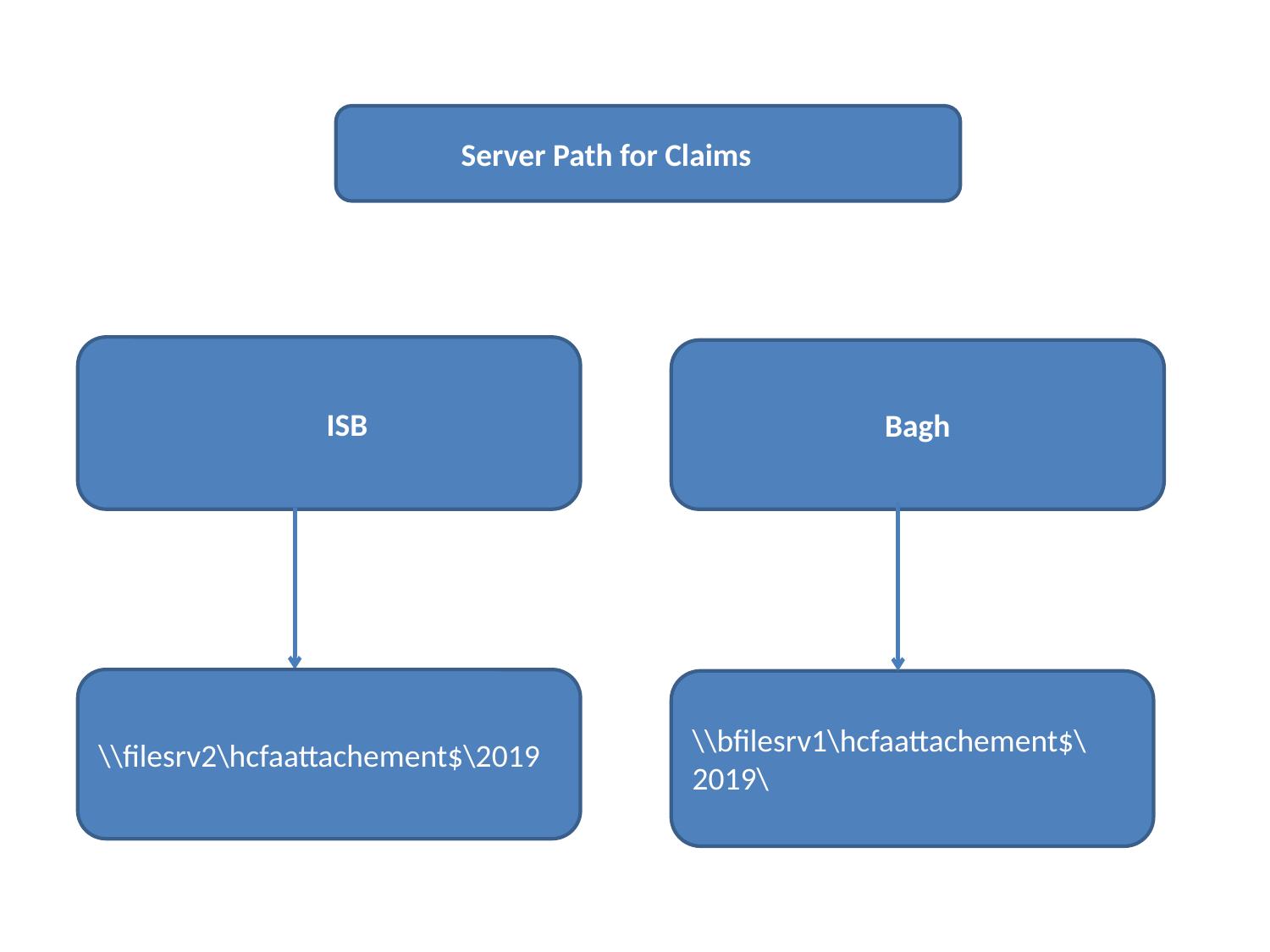

Server Path for Claims
     ISB
Bagh
\\filesrv2\hcfaattachement$\2019
\\bfilesrv1\hcfaattachement$\2019\